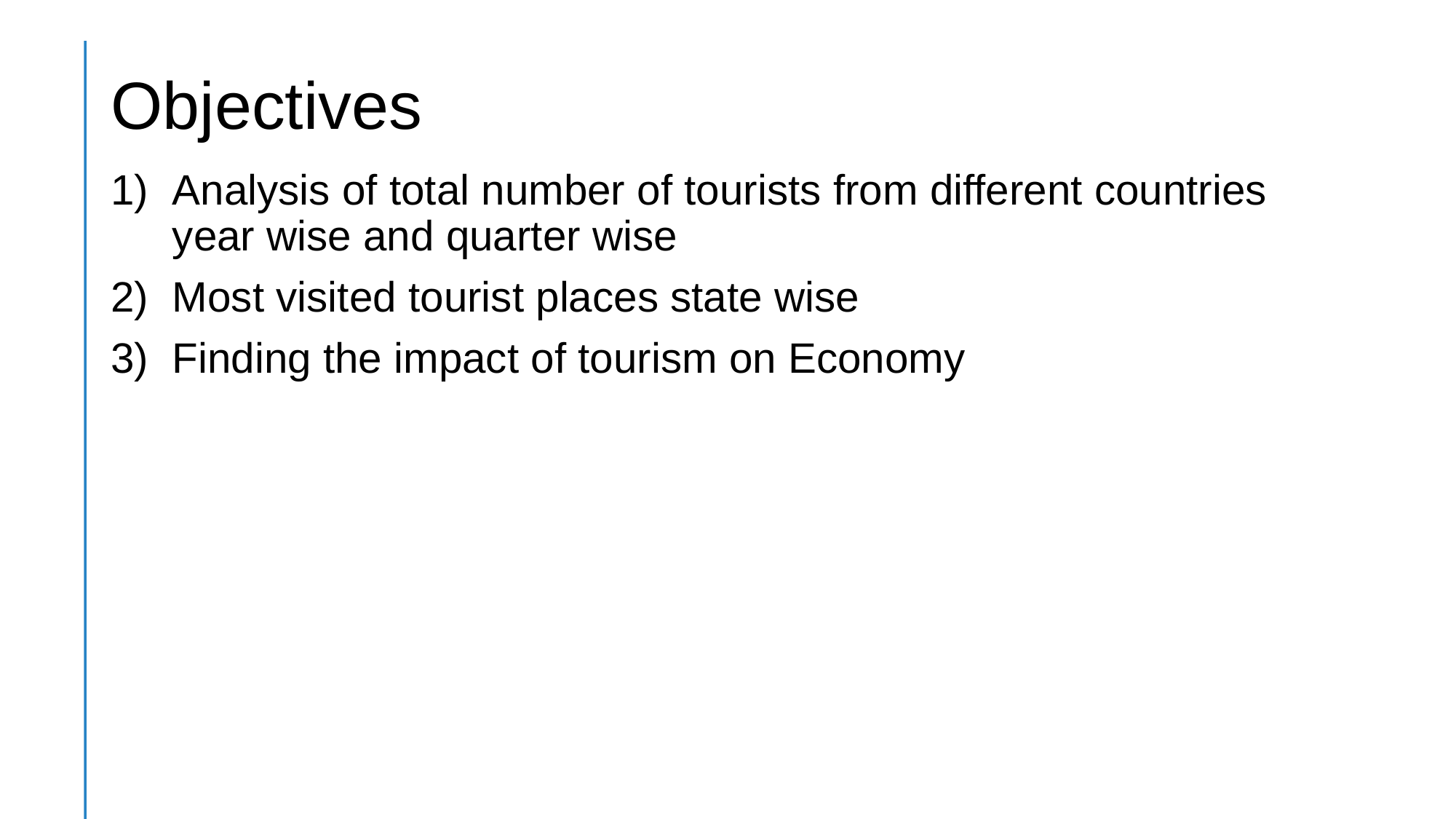

# Objectives
Analysis of total number of tourists from different countries year wise and quarter wise
Most visited tourist places state wise
Finding the impact of tourism on Economy